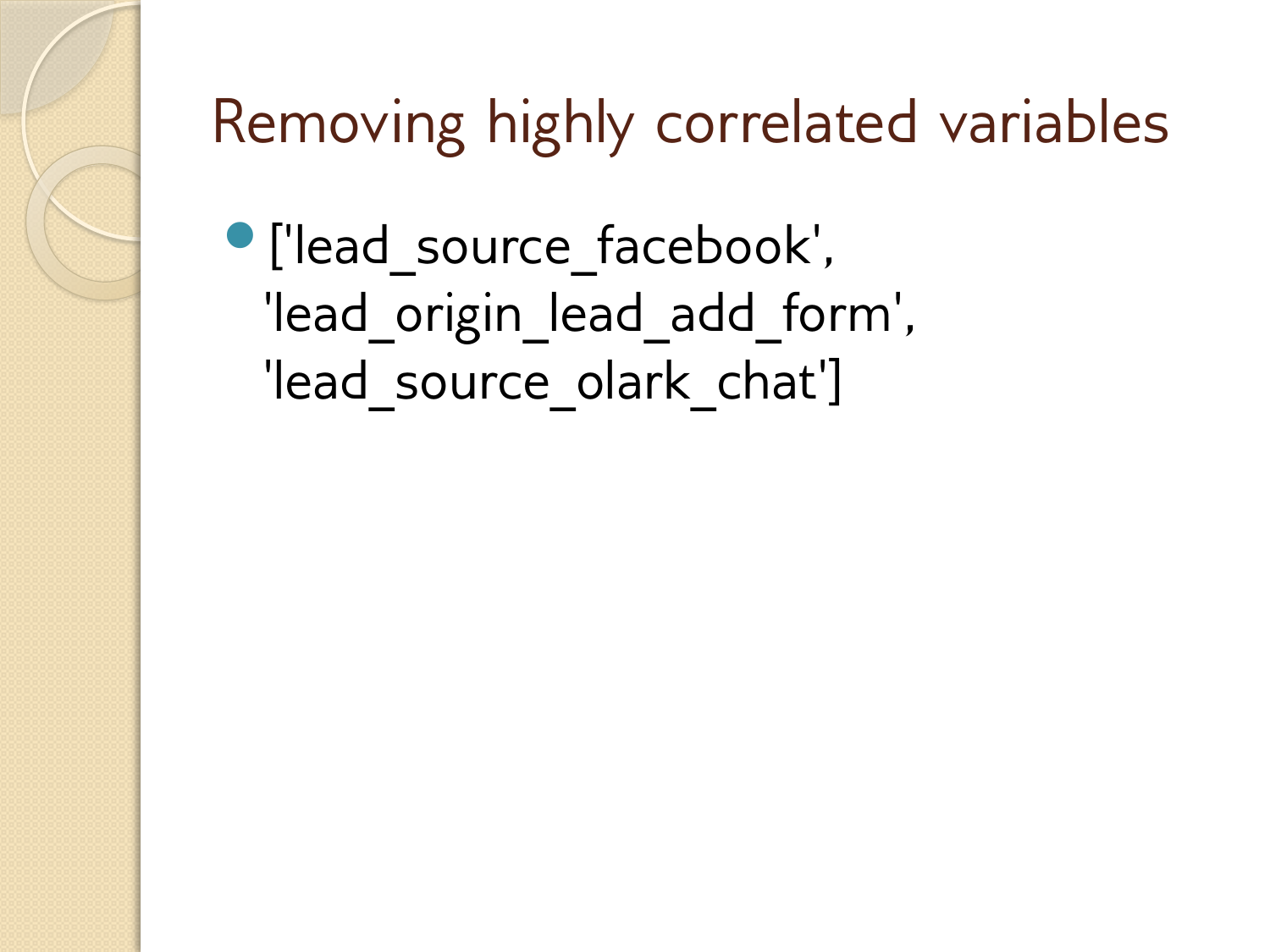

# Removing highly correlated variables
['lead_source_facebook', 'lead_origin_lead_add_form', 'lead_source_olark_chat']